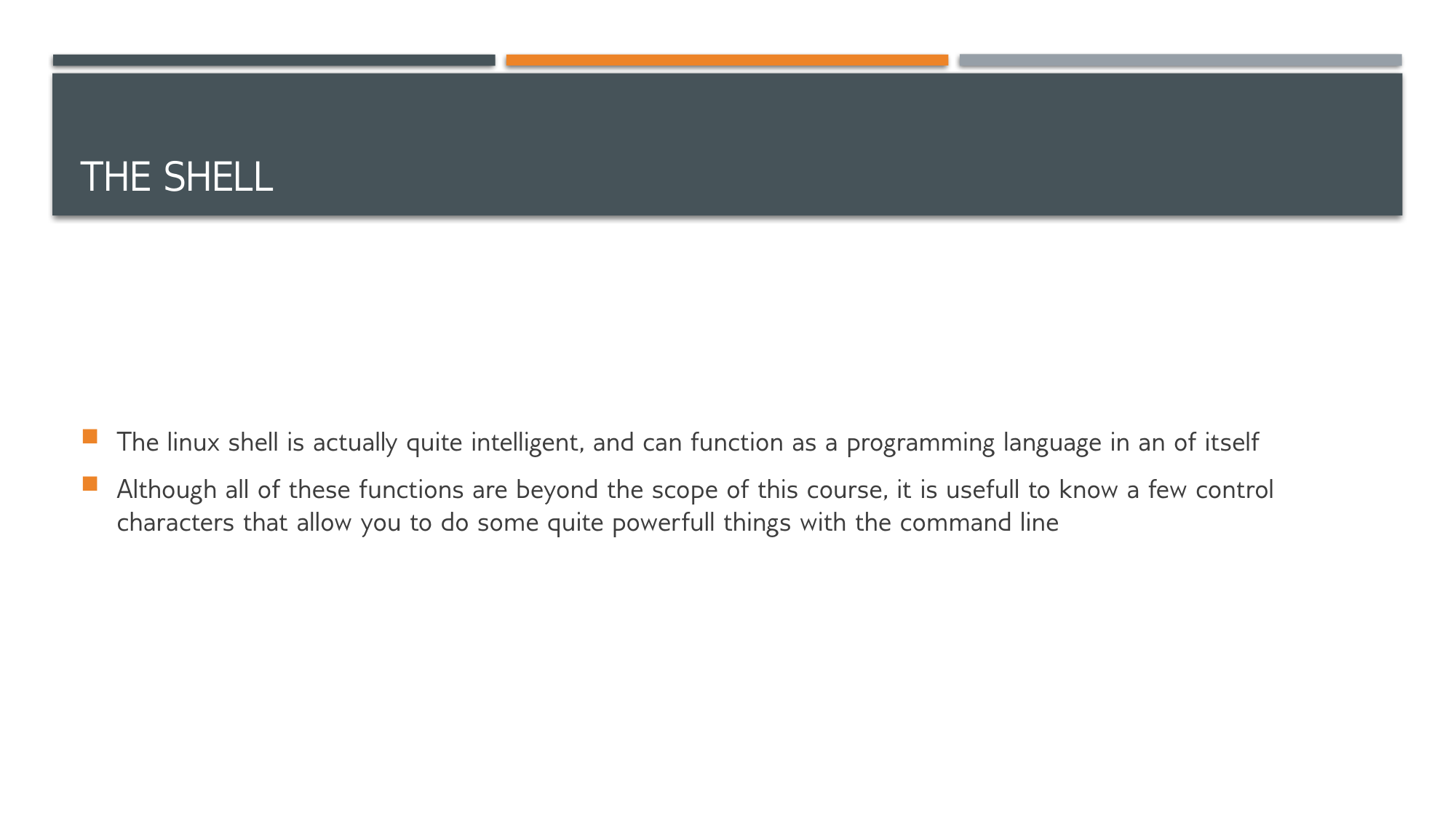

# The shell
The linux shell is actually quite intelligent, and can function as a programming language in an of itself
Although all of these functions are beyond the scope of this course, it is usefull to know a few control characters that allow you to do some quite powerfull things with the command line